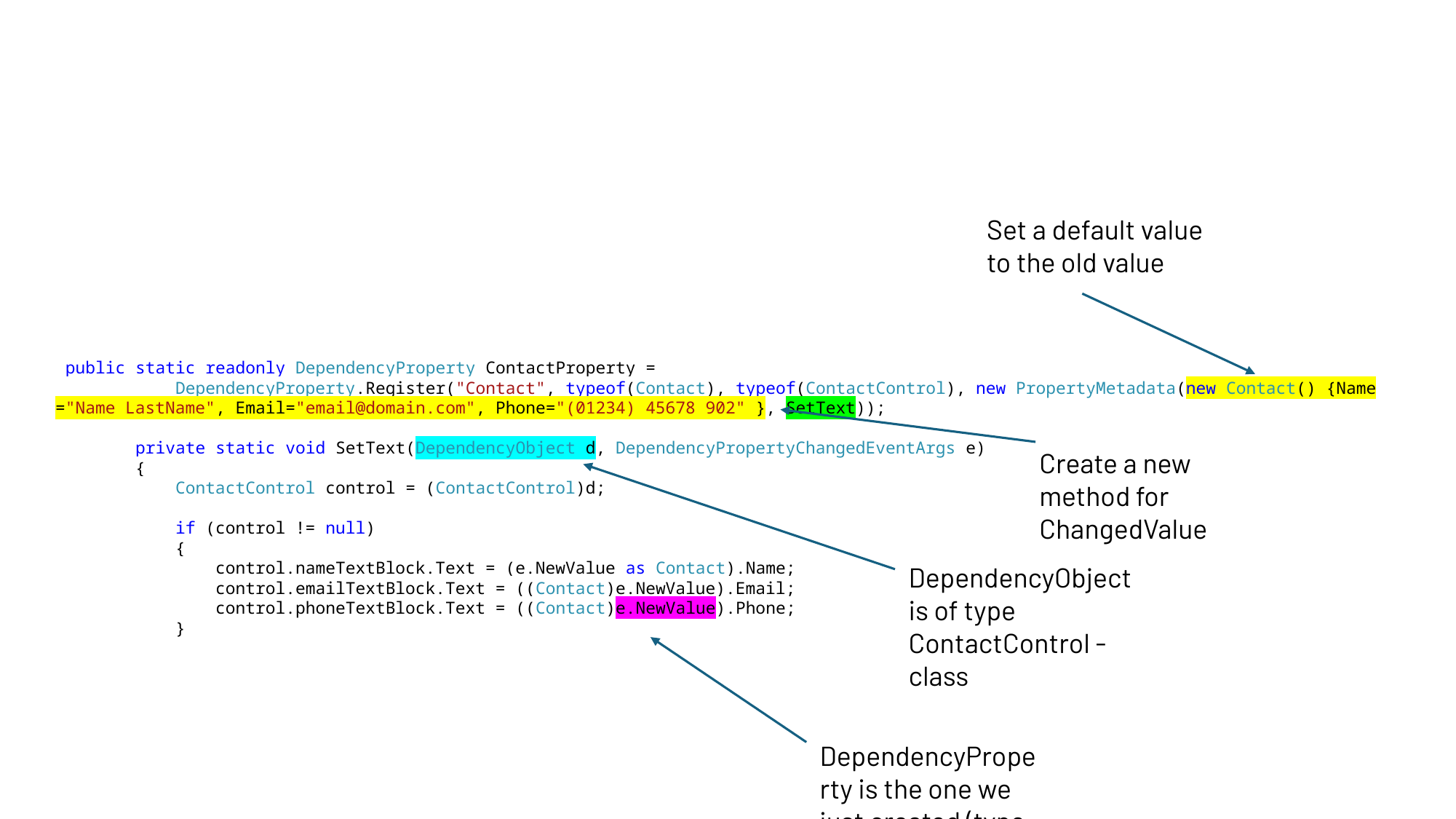

Set a default value to the old value
 public static readonly DependencyProperty ContactProperty =
            DependencyProperty.Register("Contact", typeof(Contact), typeof(ContactControl), new PropertyMetadata(new Contact() {Name ="Name LastName", Email="email@domain.com", Phone="(01234) 45678 902" }, SetText));

        private static void SetText(DependencyObject d, DependencyPropertyChangedEventArgs e)
        {
            ContactControl control = (ContactControl)d;

            if (control != null)
            {
                control.nameTextBlock.Text = (e.NewValue as Contact).Name;
                control.emailTextBlock.Text = ((Contact)e.NewValue).Email;
                control.phoneTextBlock.Text = ((Contact)e.NewValue).Phone;
            }
Create a new method for ChangedValue
DependencyObject is of type ContactControl - class
DependencyProperty is the one we just created (type Contact.